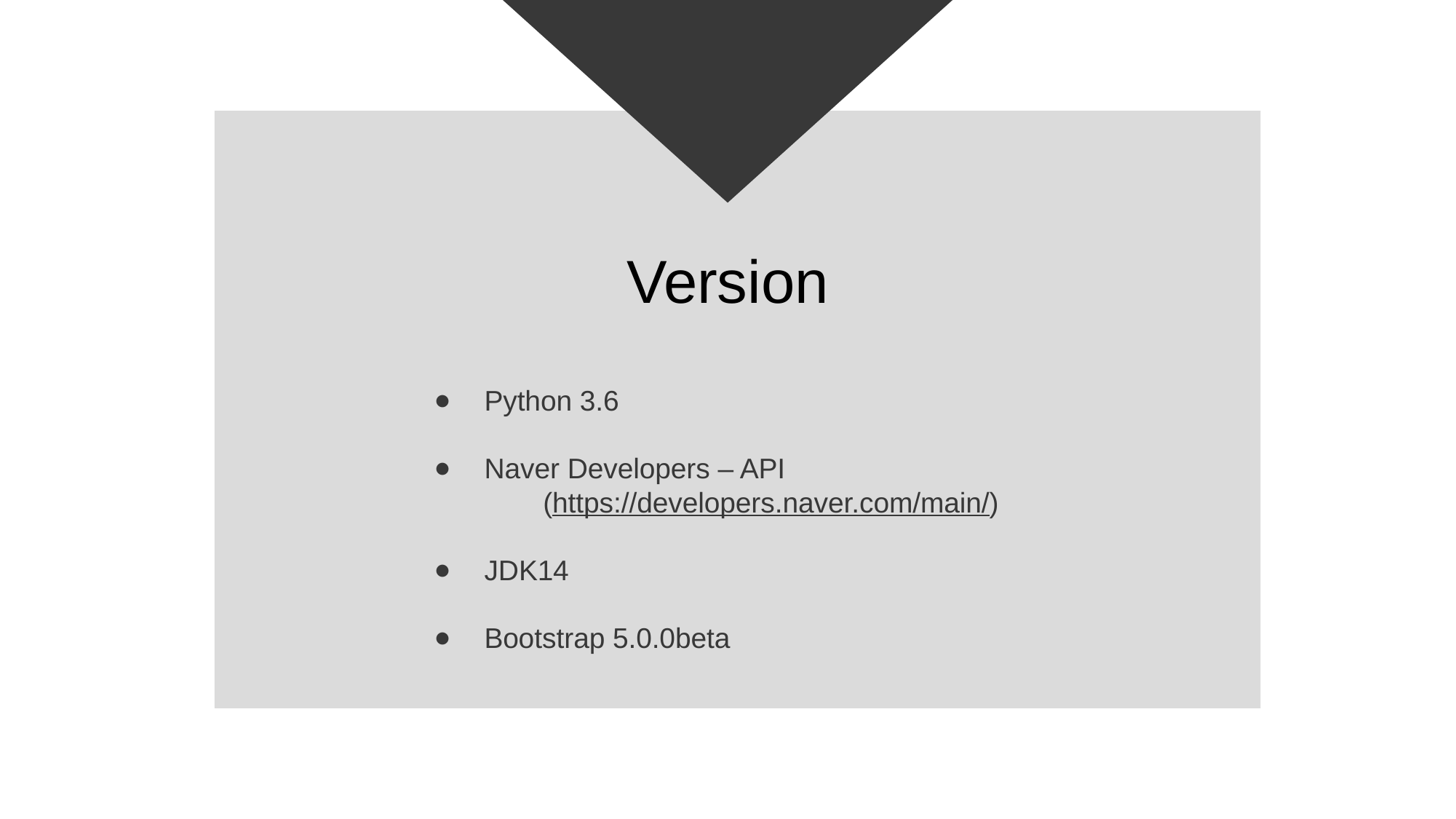

# Version
Python 3.6

Naver Developers – API
	(https://developers.naver.com/main/)

JDK14

Bootstrap 5.0.0beta